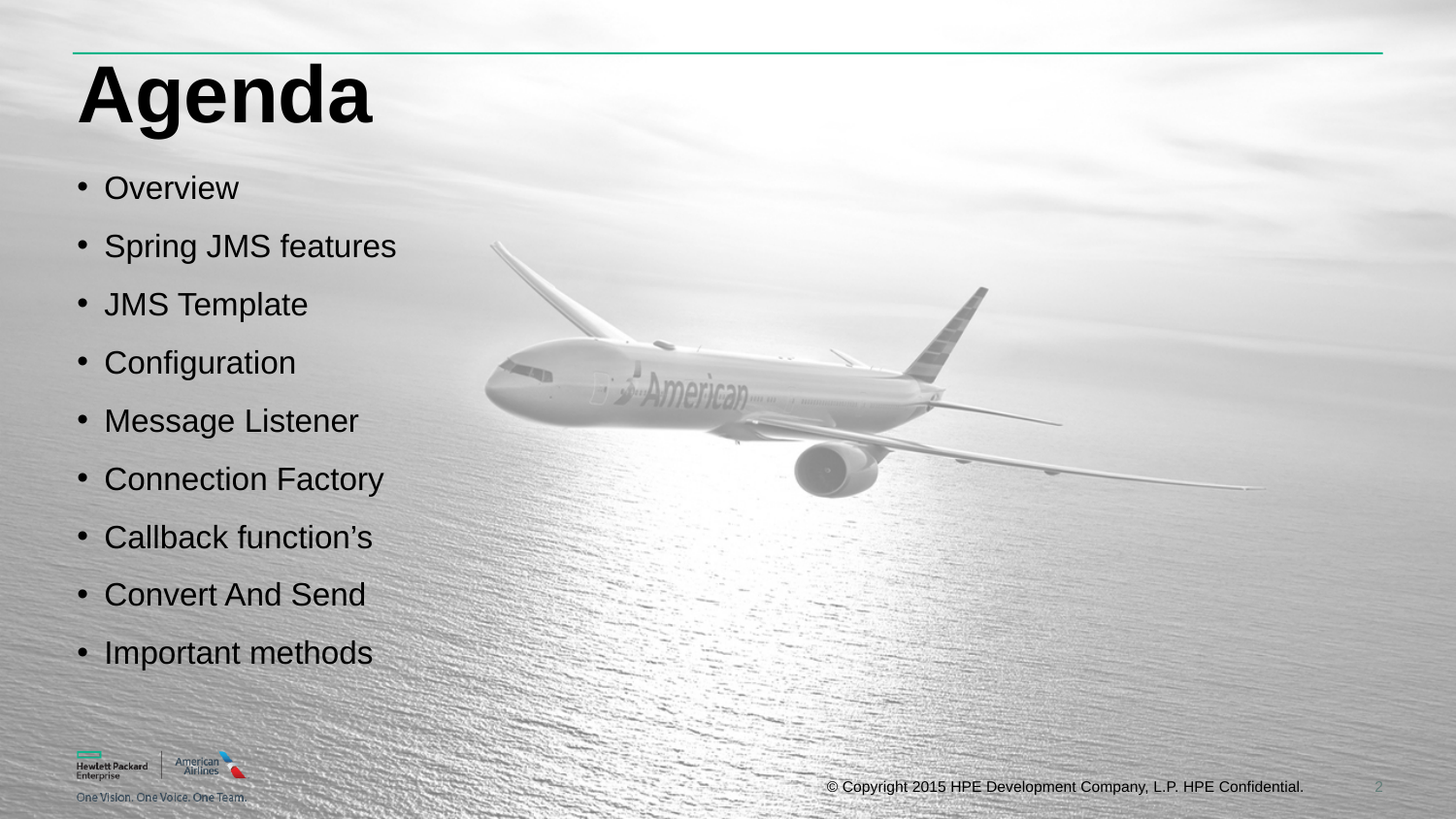

# Agenda
Overview
Spring JMS features
JMS Template
Configuration
Message Listener
Connection Factory
Callback function’s
Convert And Send
Important methods

2